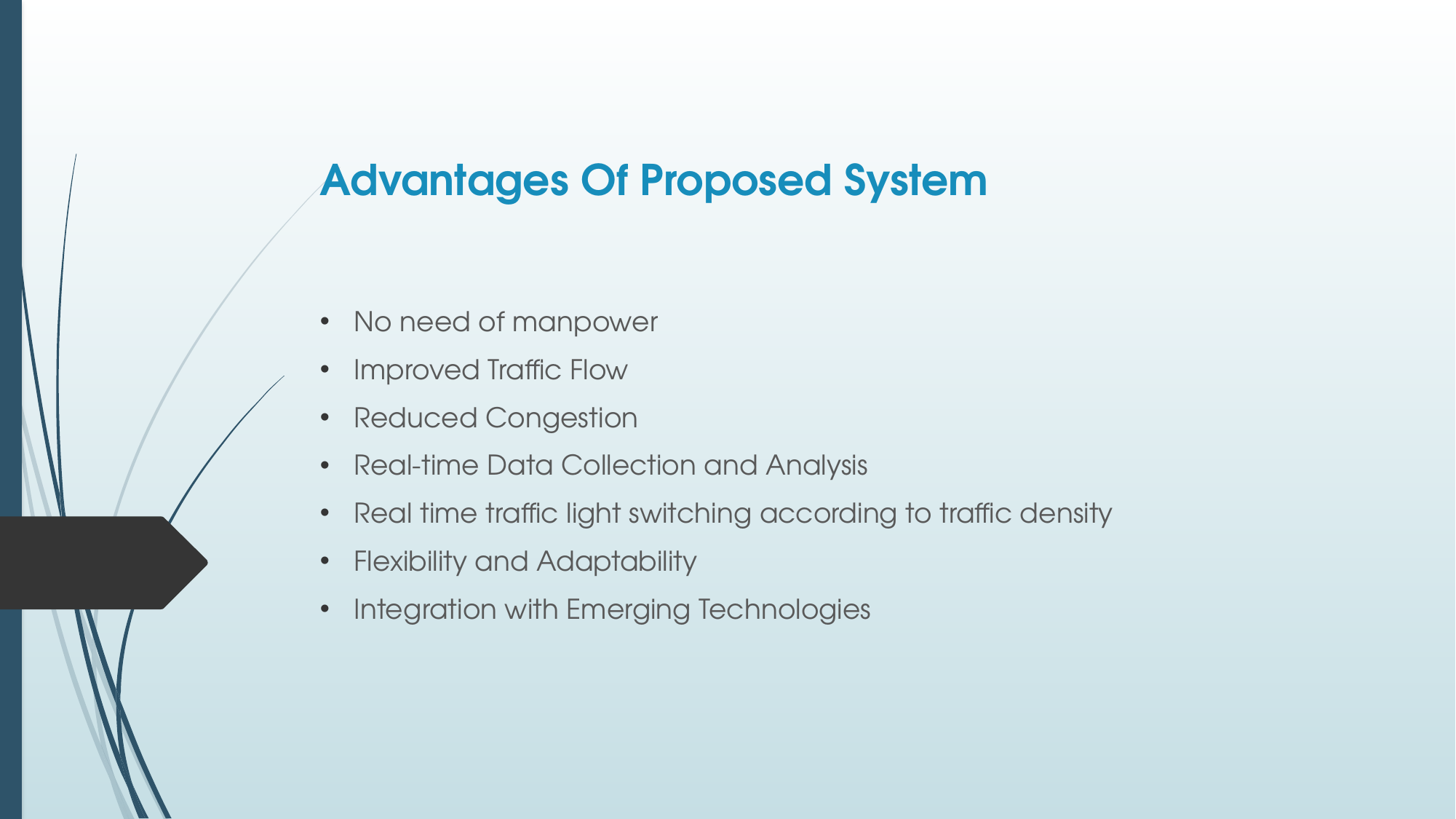

# Advantages Of Proposed System

No need of manpower
Improved Traffic Flow
Reduced Congestion
Real-time Data Collection and Analysis
Real time traffic light switching according to traffic density
Flexibility and Adaptability
Integration with Emerging Technologies